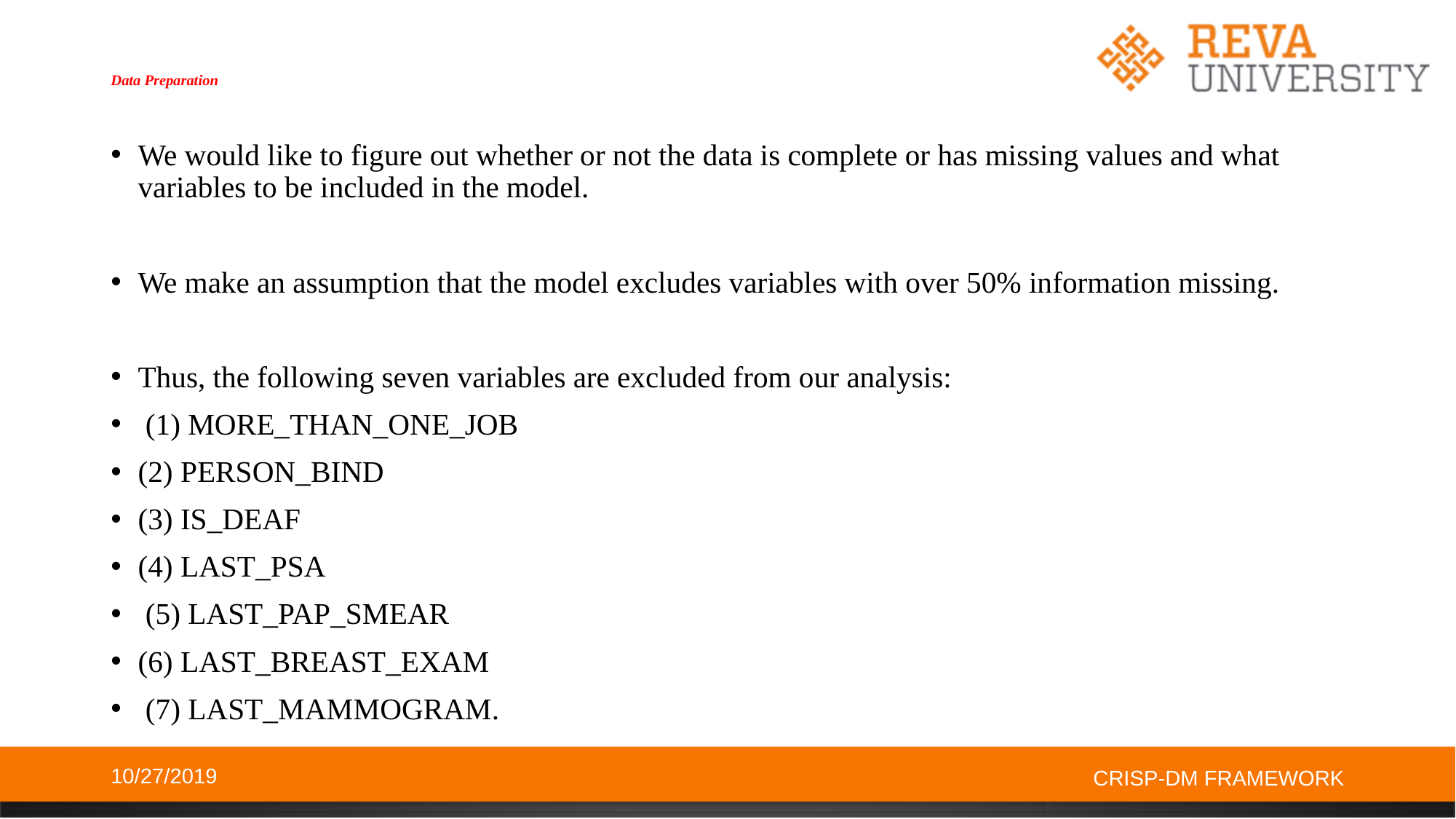

# Data Preparation
We would like to figure out whether or not the data is complete or has missing values and what variables to be included in the model.

We make an assumption that the model excludes variables with over 50% information missing.

Thus, the following seven variables are excluded from our analysis:
 (1) MORE_THAN_ONE_JOB
(2) PERSON_BIND
(3) IS_DEAF
(4) LAST_PSA
 (5) LAST_PAP_SMEAR
(6) LAST_BREAST_EXAM
 (7) LAST_MAMMOGRAM.
10/27/2019
CRISP-DM FRAMEWORK